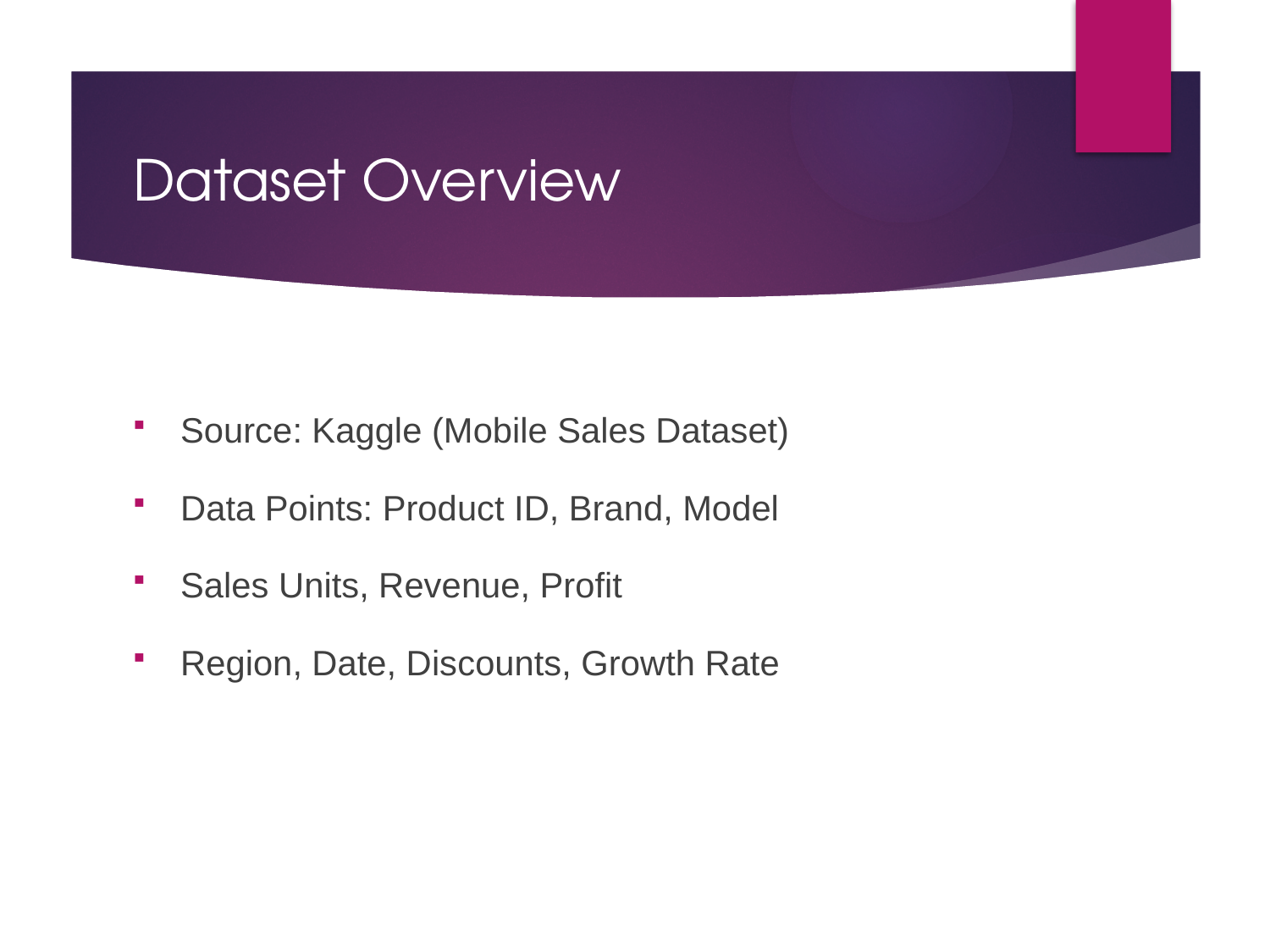

# Dataset Overview

Source: Kaggle (Mobile Sales Dataset)
Data Points: Product ID, Brand, Model
Sales Units, Revenue, Profit
Region, Date, Discounts, Growth Rate